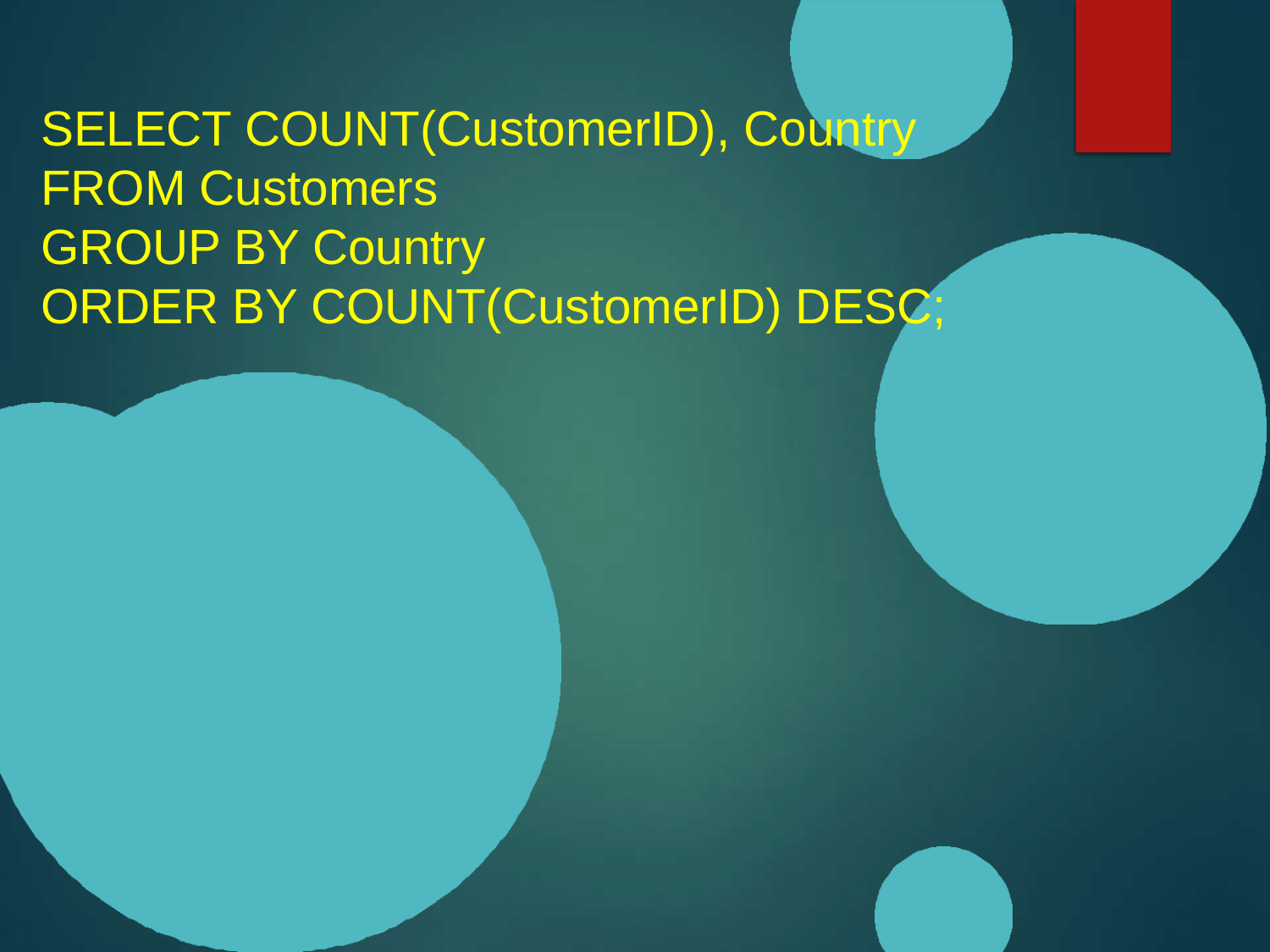

SELECT COUNT(CustomerID), Country
FROM Customers
GROUP BY Country
ORDER BY COUNT(CustomerID) DESC;